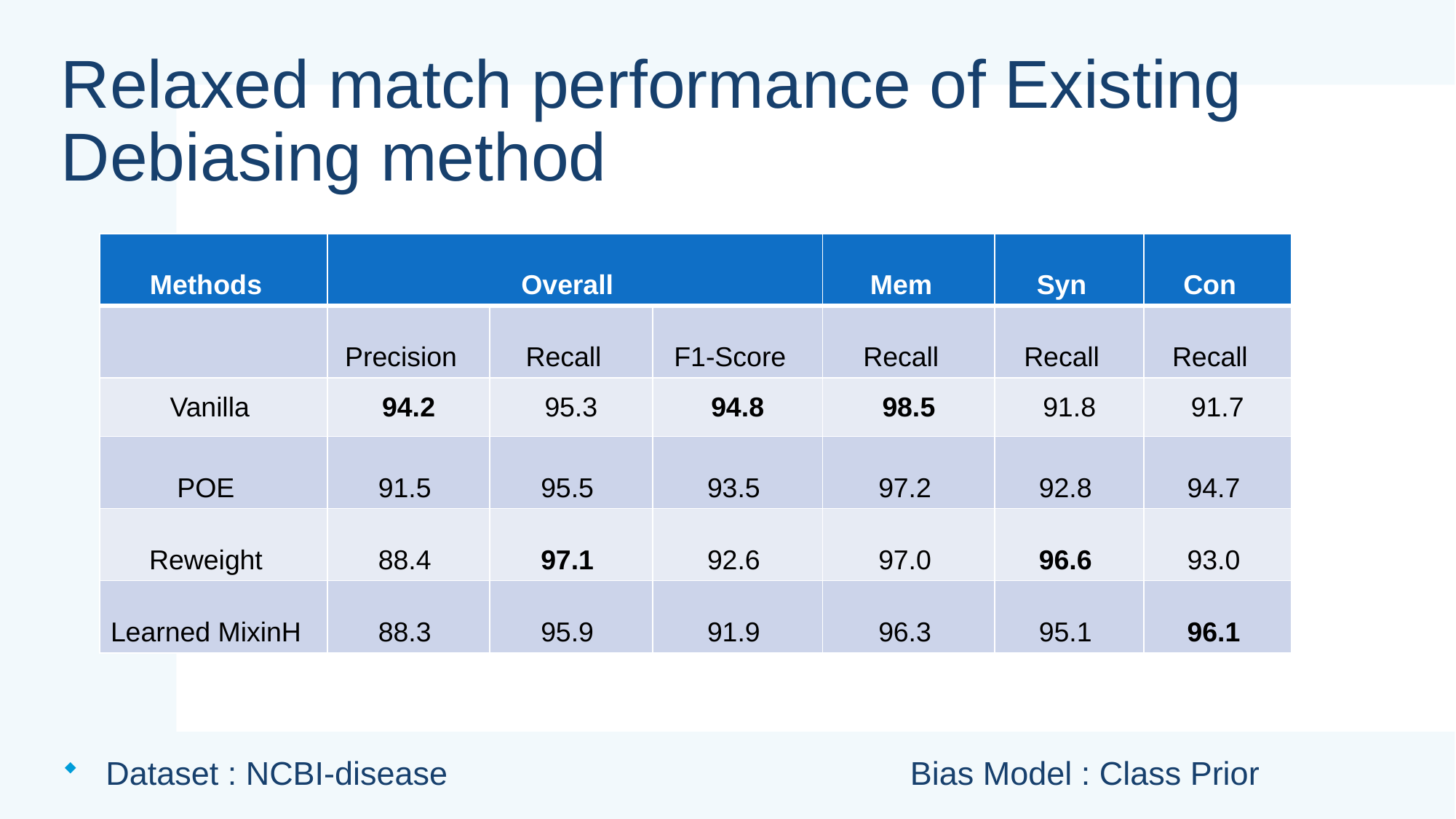

# Relaxed match performance of Existing Debiasing method

  Dataset : NCBI-disease                                                   Bias Model : Class Prior

| Methods | Overall |  |  | Mem | Syn | Con |
| --- | --- | --- | --- | --- | --- | --- |
|  | Precision | Recall | F1-Score | Recall | Recall | Recall |
| Vanilla | 94.2 | 95.3 | 94.8 | 98.5 | 91.8 | 91.7 |
| POE | 91.5 | 95.5 | 93.5 | 97.2 | 92.8 | 94.7 |
| Reweight | 88.4 | 97.1 | 92.6 | 97.0 | 96.6 | 93.0 |
| Learned MixinH | 88.3 | 95.9 | 91.9 | 96.3 | 95.1 | 96.1 |